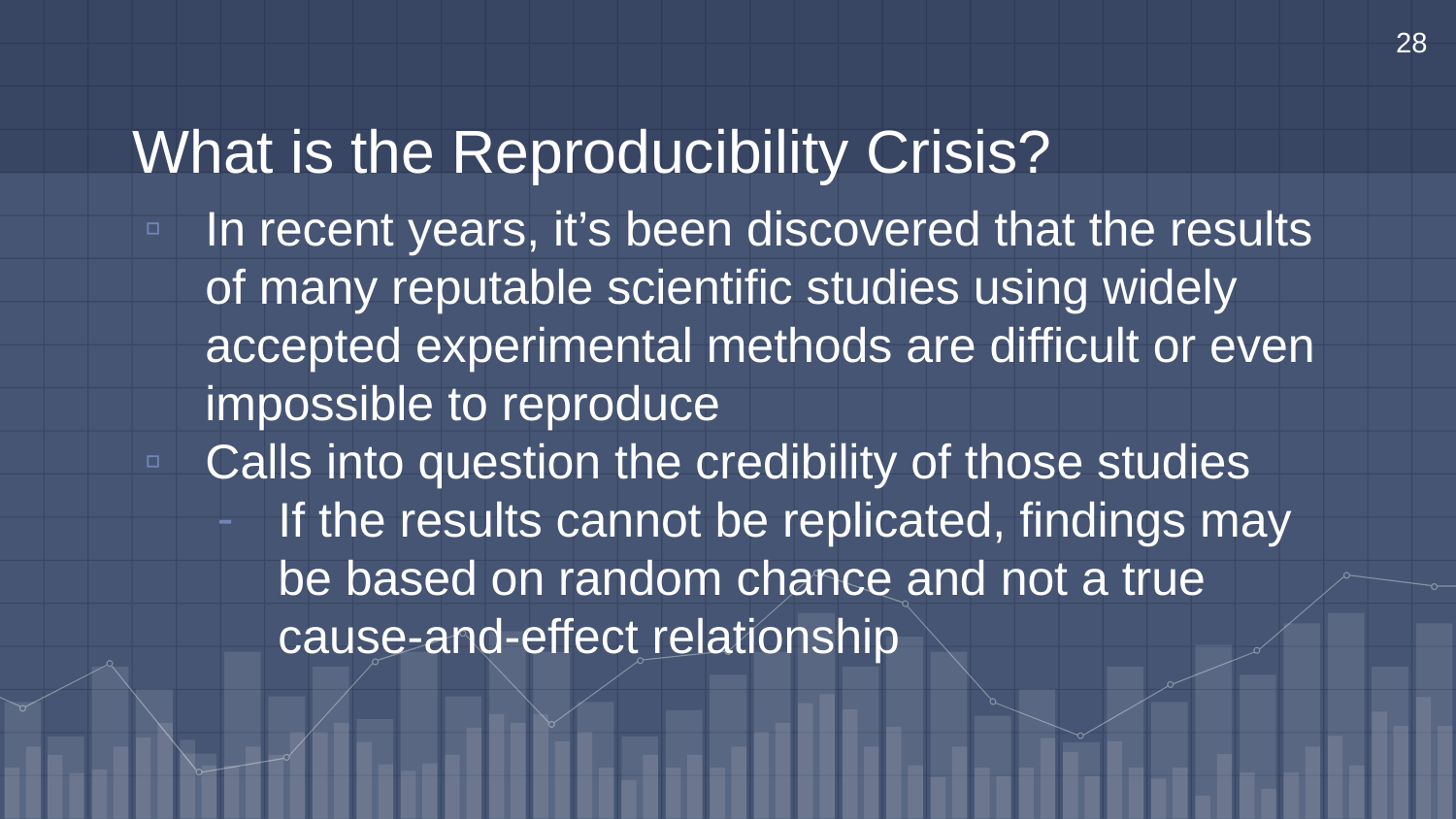

28
# What is the Reproducibility Crisis?
In recent years, it’s been discovered that the results of many reputable scientific studies using widely accepted experimental methods are difficult or even impossible to reproduce
Calls into question the credibility of those studies
If the results cannot be replicated, findings may be based on random chance and not a true cause-and-effect relationship